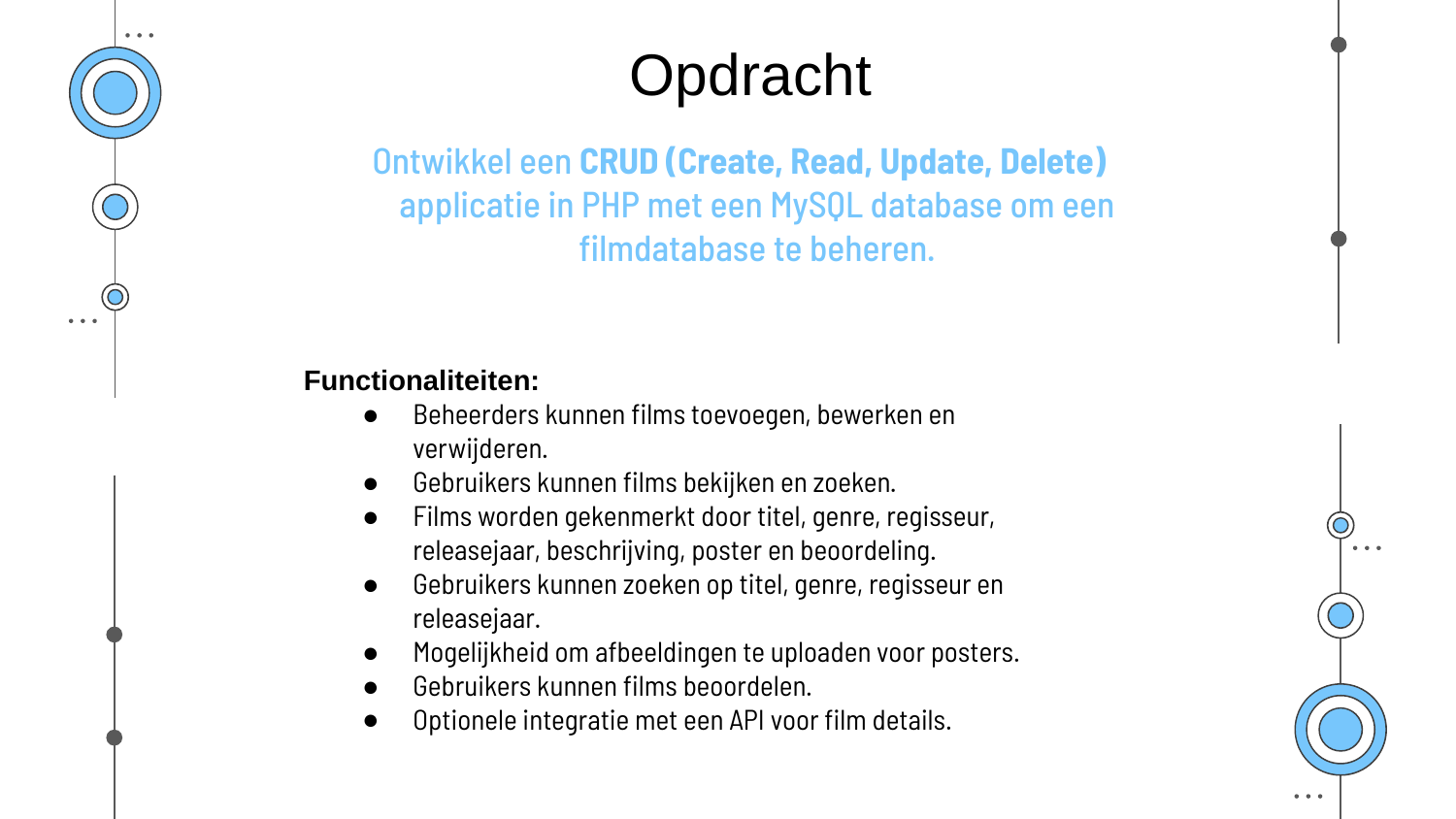

Opdracht
Ontwikkel een CRUD (Create, Read, Update, Delete) applicatie in PHP met een MySQL database om een filmdatabase te beheren.
Functionaliteiten:
Beheerders kunnen films toevoegen, bewerken en verwijderen.
Gebruikers kunnen films bekijken en zoeken.
Films worden gekenmerkt door titel, genre, regisseur, releasejaar, beschrijving, poster en beoordeling.
Gebruikers kunnen zoeken op titel, genre, regisseur en releasejaar.
Mogelijkheid om afbeeldingen te uploaden voor posters.
Gebruikers kunnen films beoordelen.
Optionele integratie met een API voor film details.